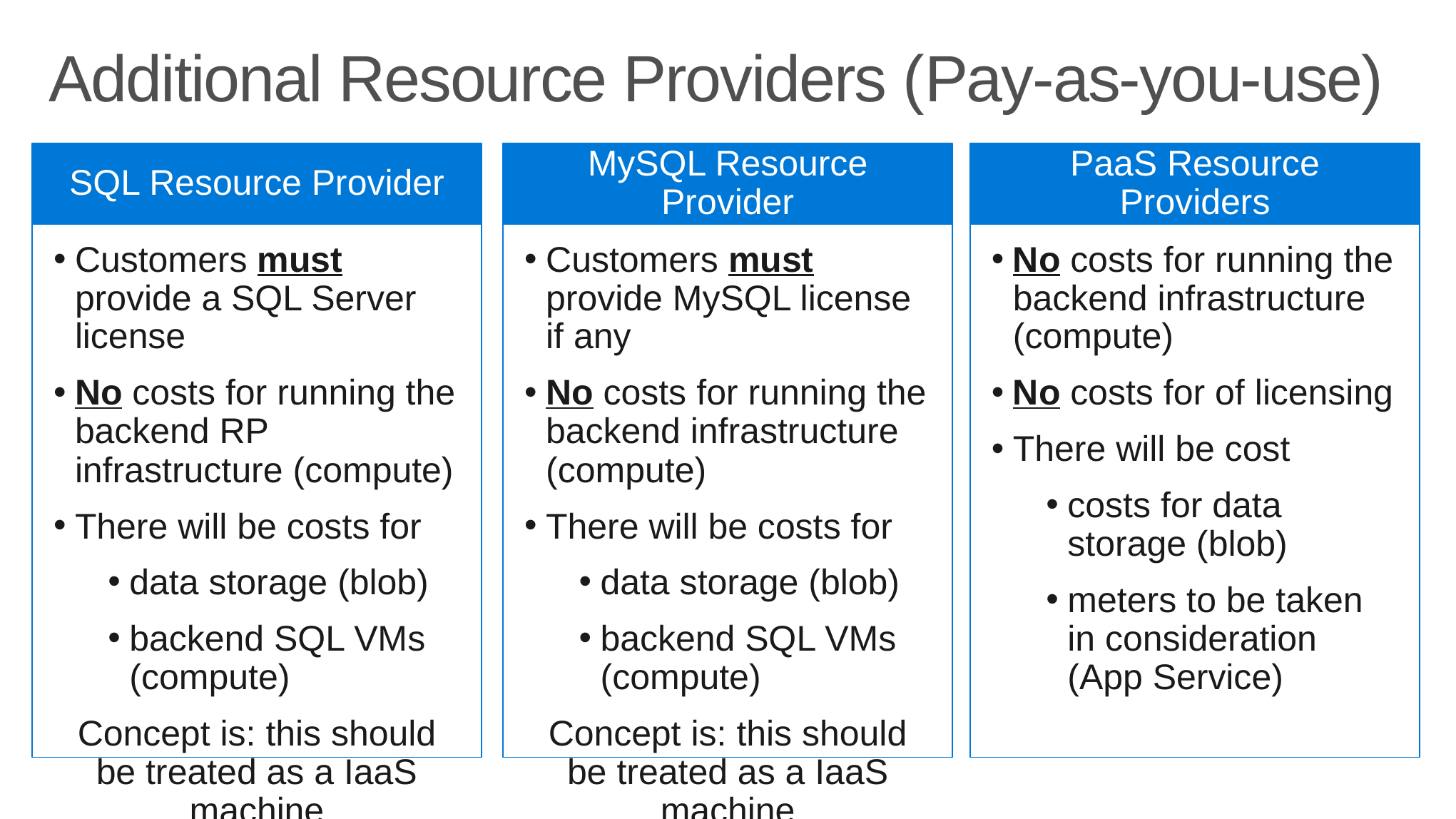

# Additional Resource Providers (Pay-as-you-use)
SQL Resource Provider
Customers must provide a SQL Server license
No costs for running the backend RP infrastructure (compute)
There will be costs for
data storage (blob)
backend SQL VMs (compute)
Concept is: this should be treated as a IaaS machine
MySQL Resource Provider
Customers must provide MySQL license if any
No costs for running the backend infrastructure (compute)
There will be costs for
data storage (blob)
backend SQL VMs (compute)
Concept is: this should be treated as a IaaS machine
PaaS Resource Providers
No costs for running the backend infrastructure (compute)
No costs for of licensing
There will be cost
costs for data storage (blob)
meters to be taken in consideration (App Service)